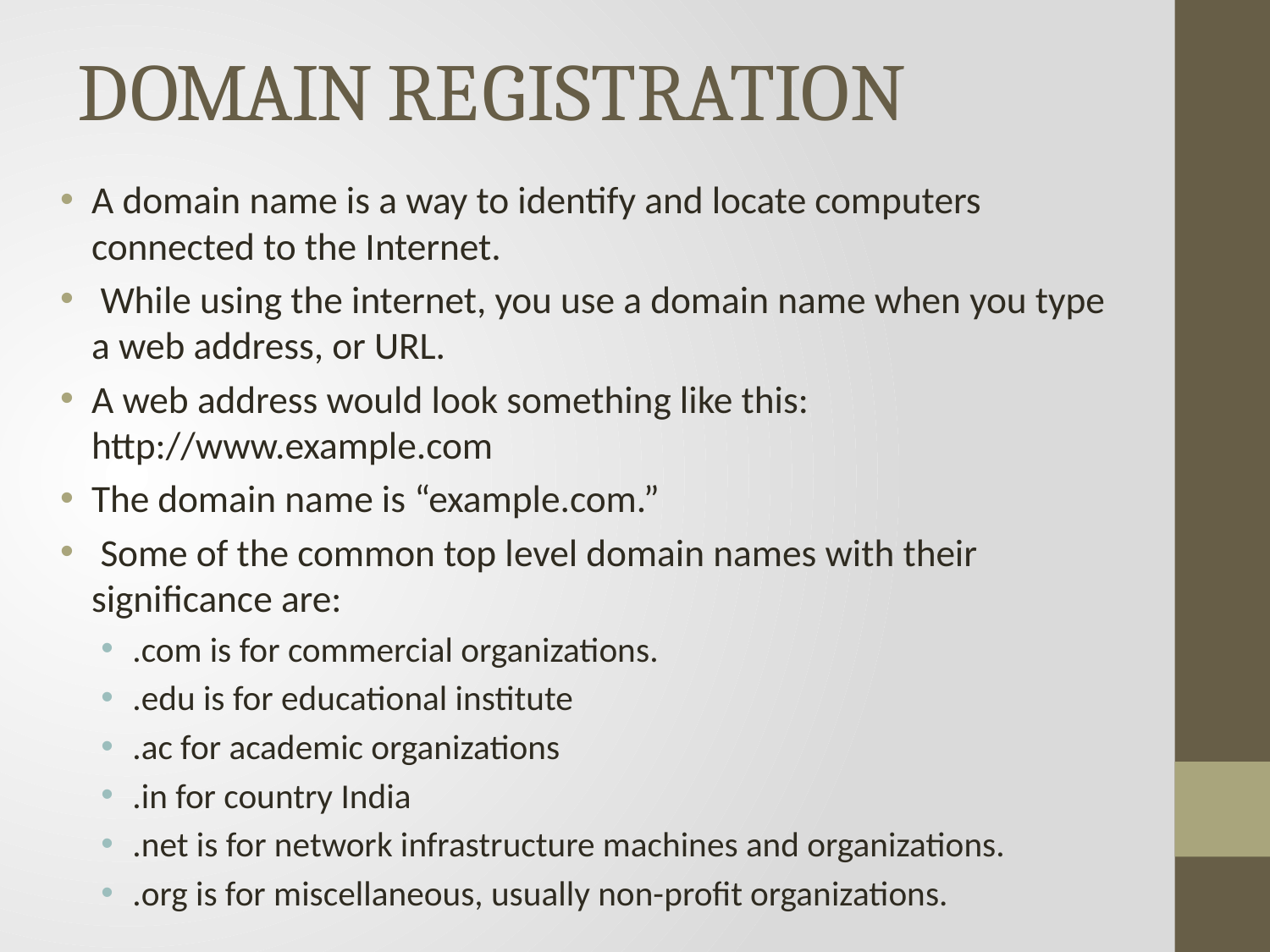

# DOMAIN REGISTRATION
A domain name is a way to identify and locate computers connected to the Internet.
 While using the internet, you use a domain name when you type a web address, or URL.
A web address would look something like this: http://www.example.com
The domain name is “example.com.”
 Some of the common top level domain names with their significance are:
.com is for commercial organizations.
.edu is for educational institute
.ac for academic organizations
.in for country India
.net is for network infrastructure machines and organizations.
.org is for miscellaneous, usually non-profit organizations.